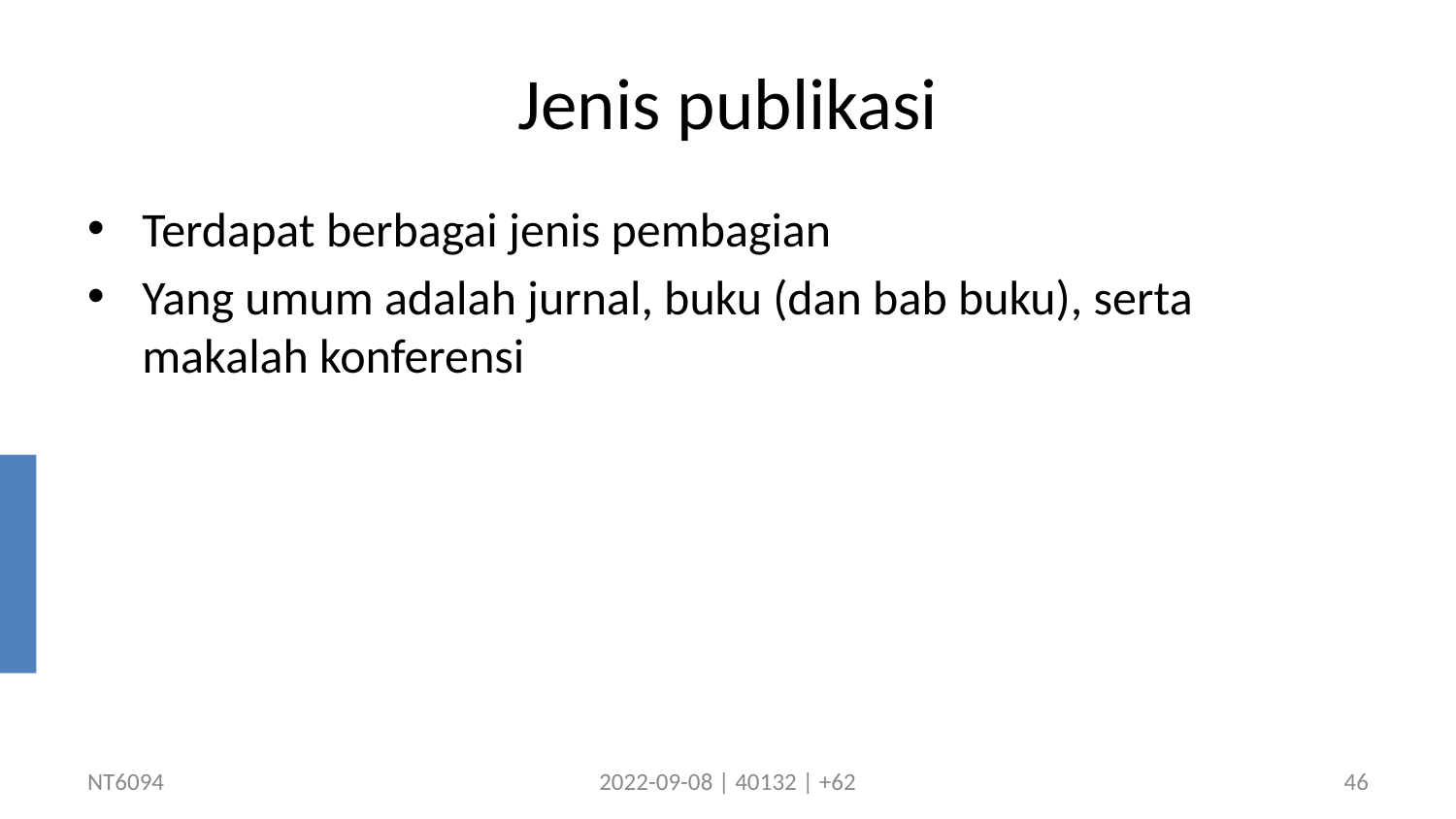

# Jenis publikasi
Terdapat berbagai jenis pembagian
Yang umum adalah jurnal, buku (dan bab buku), serta makalah konferensi
NT6094
2022-09-08 | 40132 | +62
46